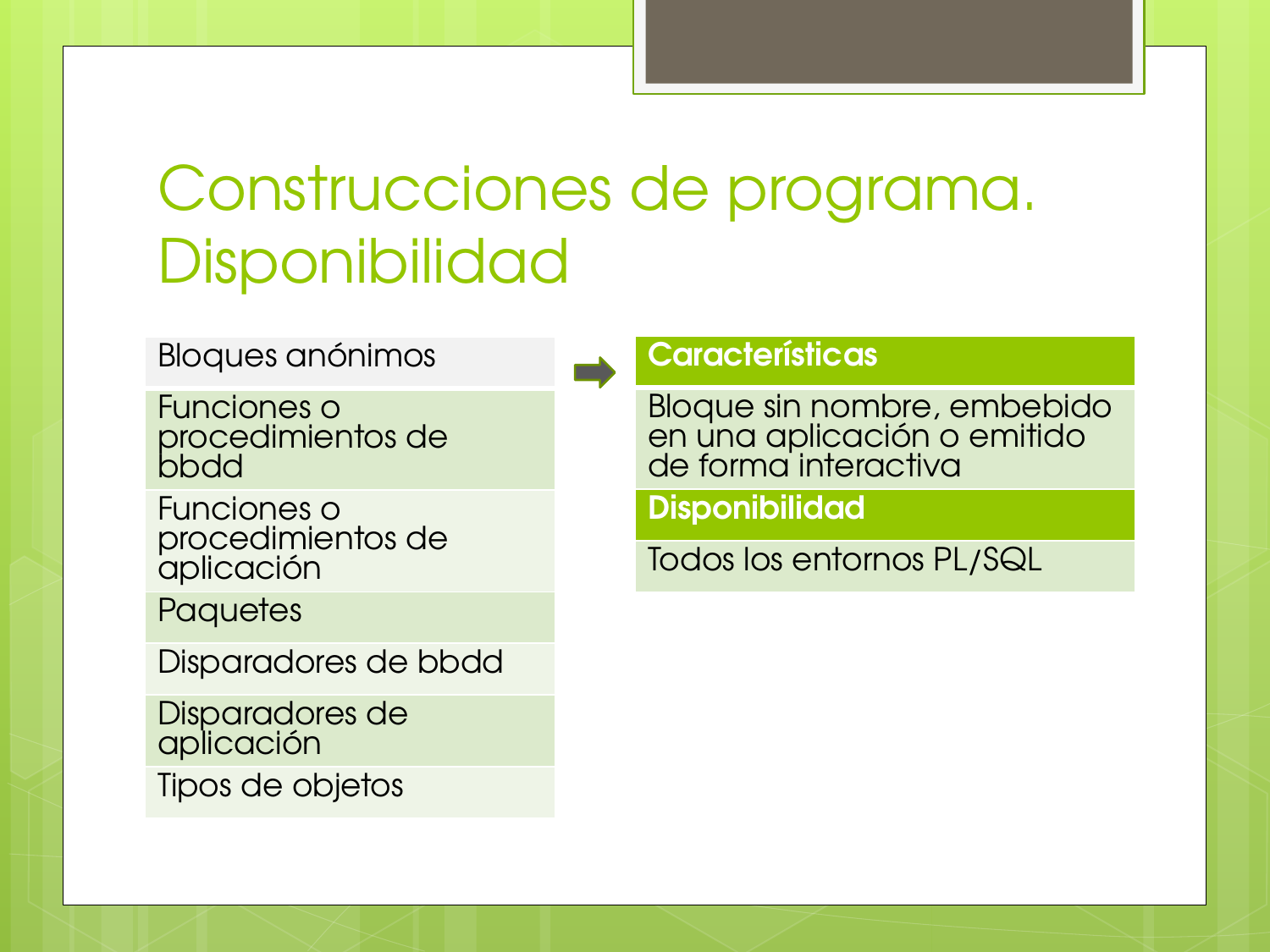

# Construcciones de programa. Disponibilidad
| Características |
| --- |
| Bloque sin nombre, embebido en una aplicación o emitido de forma interactiva |
| Disponibilidad |
| Todos los entornos PL/SQL |
| Bloques anónimos |
| --- |
| Funciones o procedimientos de bbdd |
| Funciones o procedimientos de aplicación |
| Paquetes |
| Disparadores de bbdd |
| Disparadores de aplicación |
| Tipos de objetos |